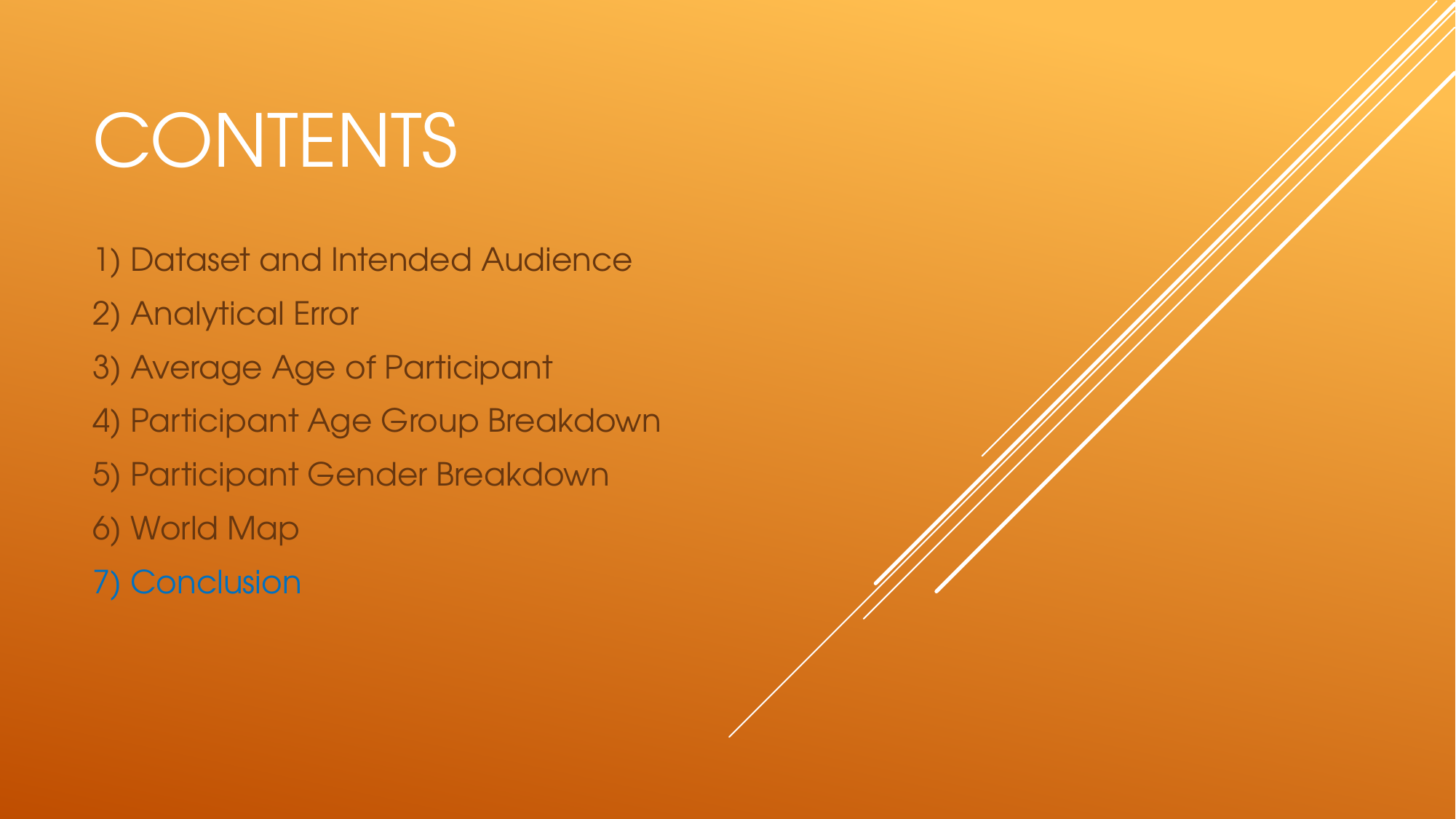

# contents
1) Dataset and Intended Audience
2) Analytical Error
3) Average Age of Participant
4) Participant Age Group Breakdown
5) Participant Gender Breakdown
6) World Map
7) Conclusion